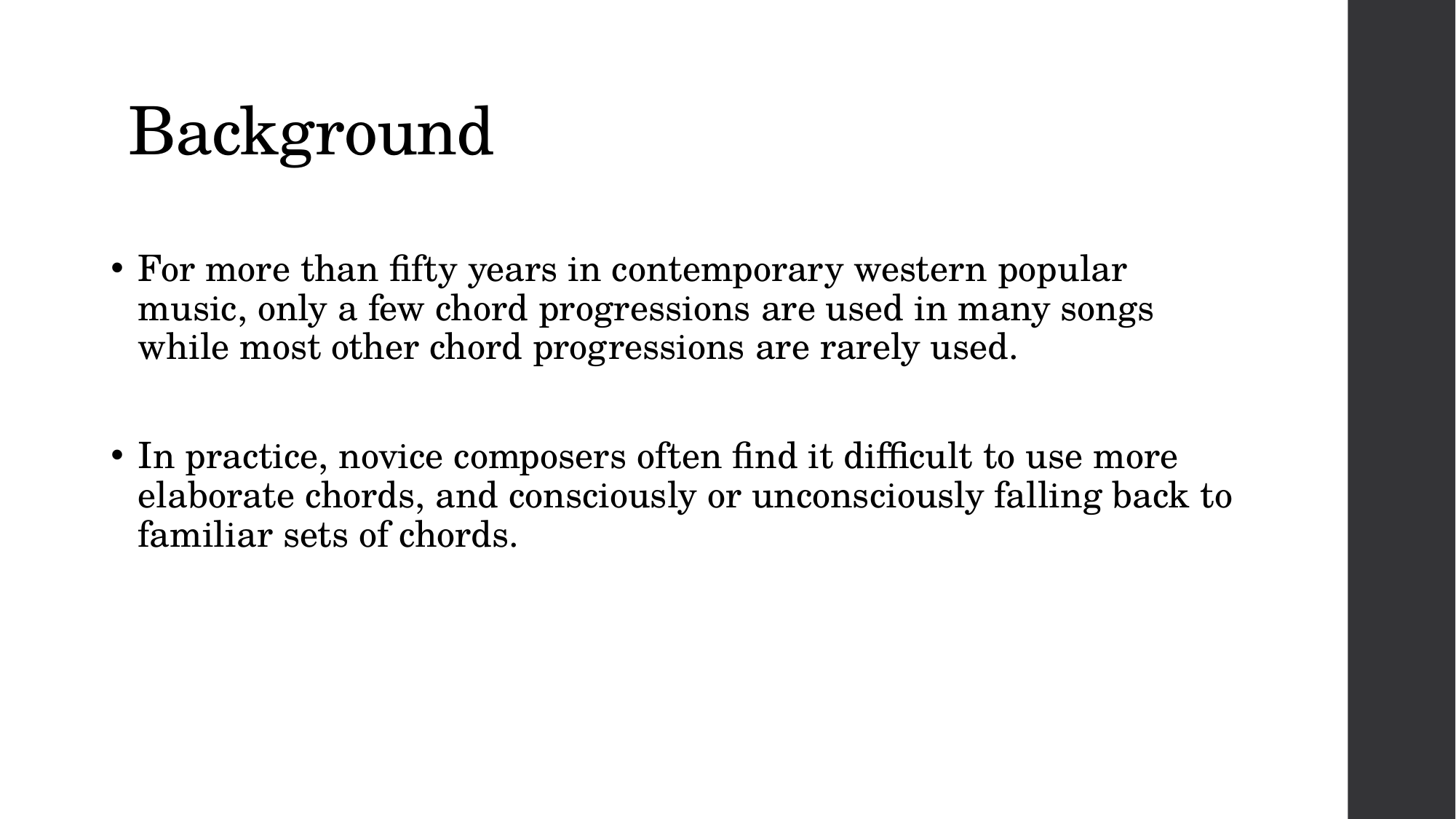

Background
For more than fifty years in contemporary western popular music, only a few chord progressions are used in many songs while most other chord progressions are rarely used.

In practice, novice composers often find it difficult to use more elaborate chords, and consciously or unconsciously falling back to familiar sets of chords.